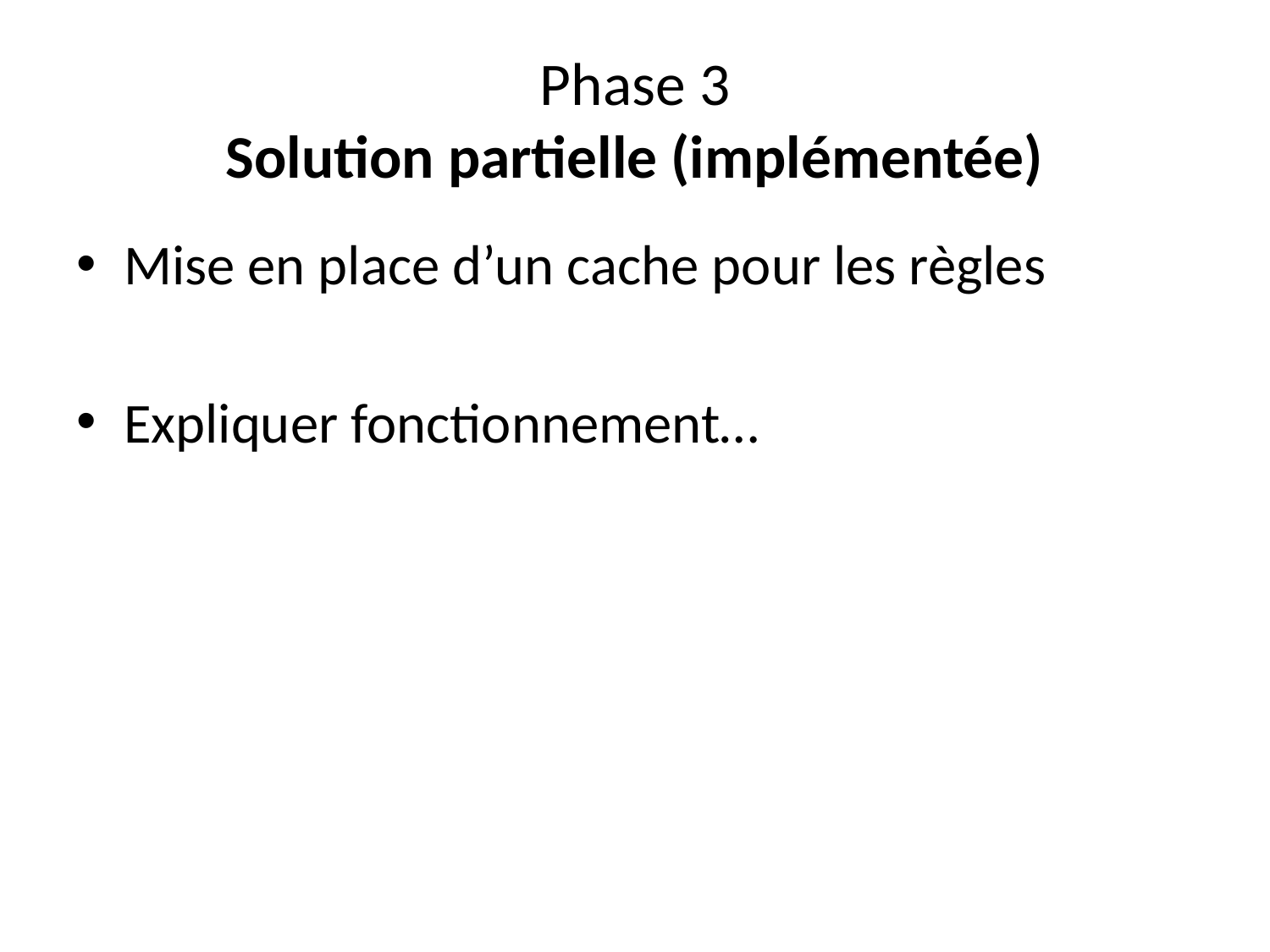

# Phase 3 Solution partielle (implémentée)
Mise en place d’un cache pour les règles

Expliquer fonctionnement…